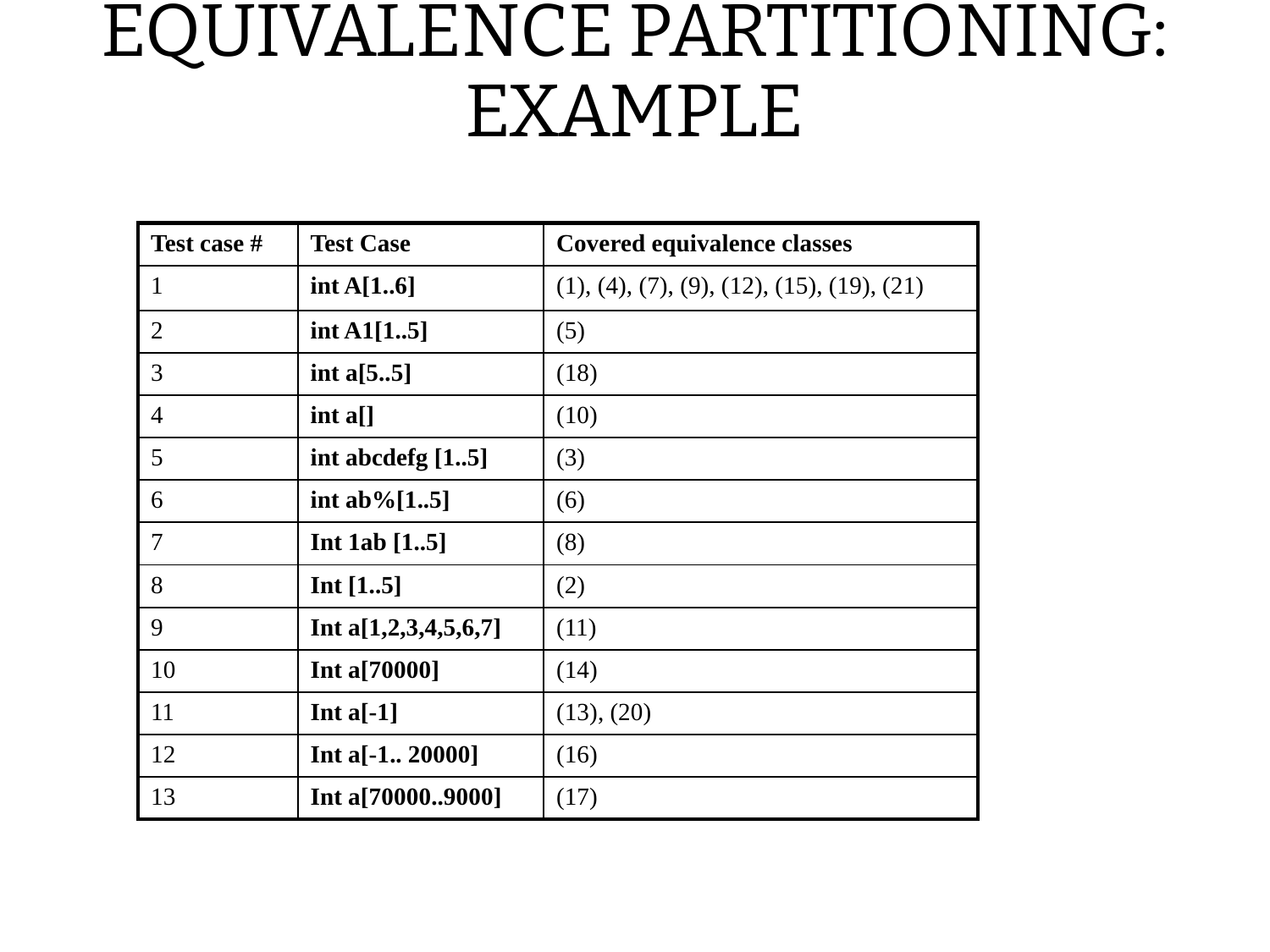

# Equivalence partitioning: Example

| Test case # | Test Case | Covered equivalence classes |
| --- | --- | --- |
| 1 | int A[1..6] | (1), (4), (7), (9), (12), (15), (19), (21) |
| 2 | int A1[1..5] | (5) |
| 3 | int a[5..5] | (18) |
| 4 | int a[] | (10) |
| 5 | int abcdefg [1..5] | (3) |
| 6 | int ab%[1..5] | (6) |
| 7 | Int 1ab [1..5] | (8) |
| 8 | Int [1..5] | (2) |
| 9 | Int a[1,2,3,4,5,6,7] | (11) |
| 10 | Int a[70000] | (14) |
| 11 | Int a[-1] | (13), (20) |
| 12 | Int a[-1.. 20000] | (16) |
| 13 | Int a[70000..9000] | (17) |